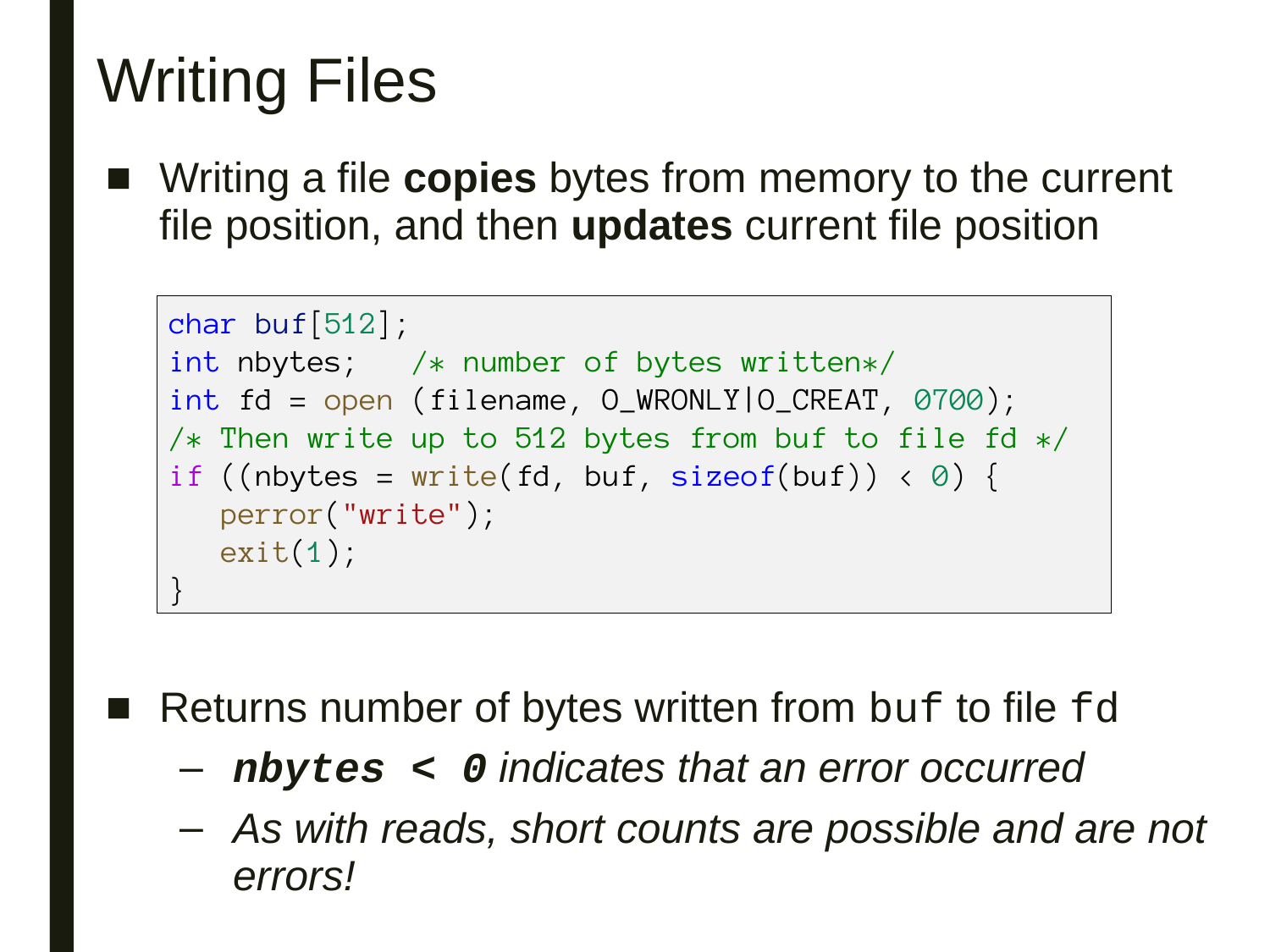

# Writing Files
Writing a file copies bytes from memory to the current file position, and then updates current file position

Returns number of bytes written from buf to file fd
nbytes < 0 indicates that an error occurred
As with reads, short counts are possible and are not errors!
char buf[512];
int nbytes;   /* number of bytes written*/
int fd = open (filename, O_WRONLY|O_CREAT, 0700);
/* Then write up to 512 bytes from buf to file fd */
if ((nbytes = write(fd, buf, sizeof(buf)) < 0) {
   perror("write");
   exit(1);
}